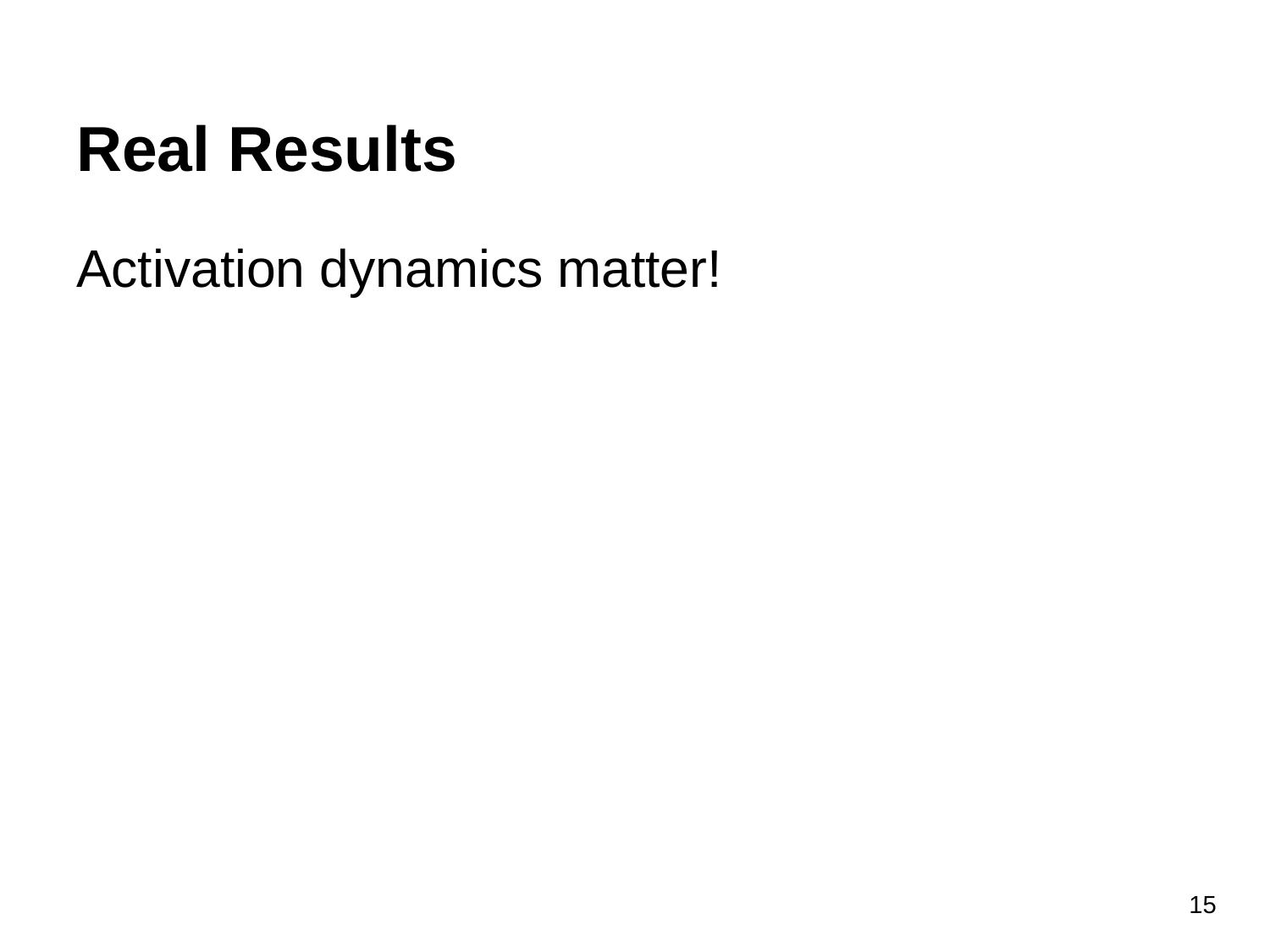

# Real Results
Activation dynamics matter!
15